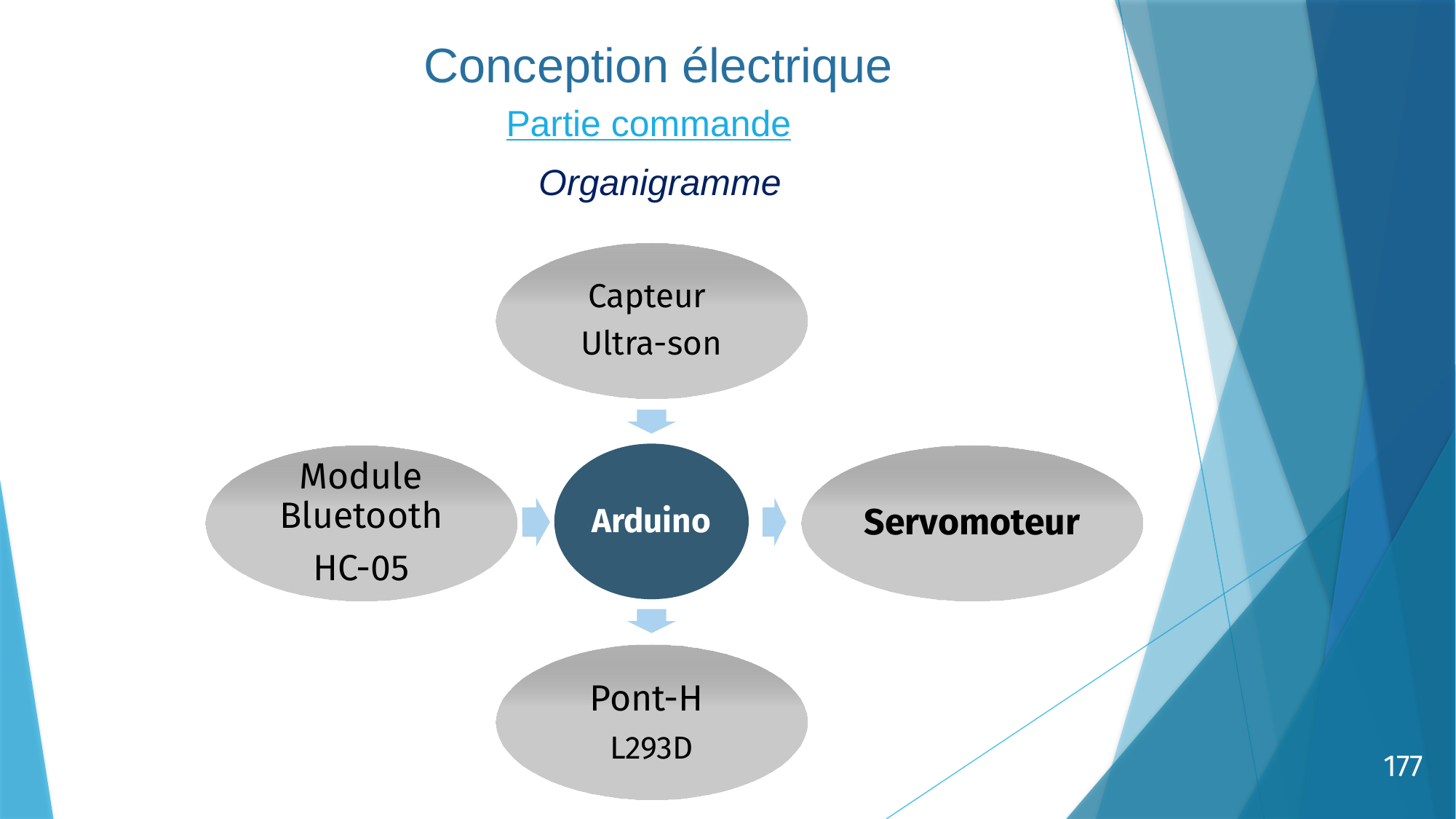

Conception électrique
Partie commande
Organigramme
Capteur
Ultra-son

Arduino
Servomoteur
Module Bluetooth
HC-05

Pont-H
L293D
177